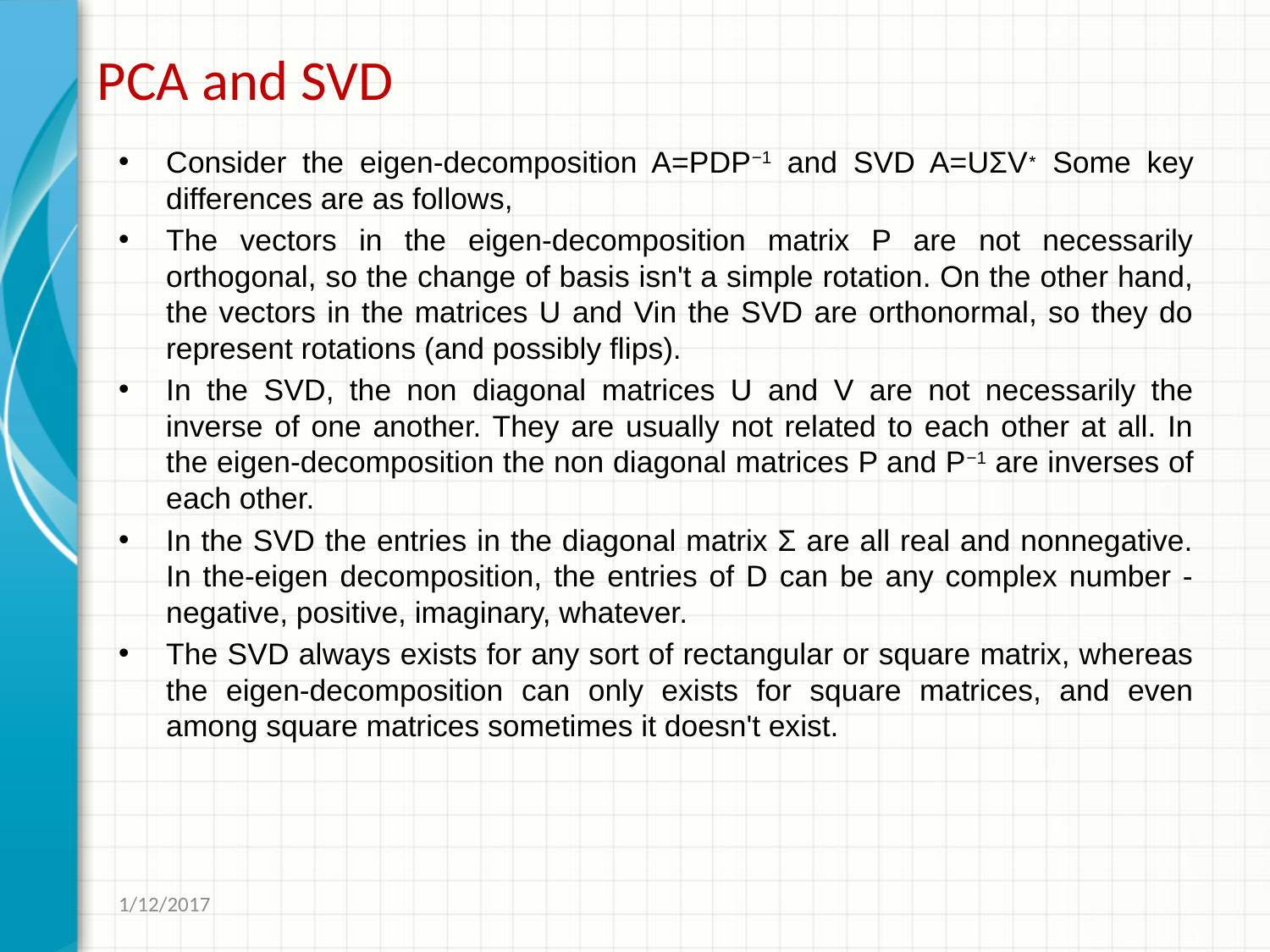

# PCA and SVD
Consider the eigen-decomposition A=PDP−1 and SVD A=UΣV∗ Some key differences are as follows,
The vectors in the eigen-decomposition matrix P are not necessarily orthogonal, so the change of basis isn't a simple rotation. On the other hand, the vectors in the matrices U and Vin the SVD are orthonormal, so they do represent rotations (and possibly flips).
In the SVD, the non diagonal matrices U and V are not necessarily the inverse of one another. They are usually not related to each other at all. In the eigen-decomposition the non diagonal matrices P and P−1 are inverses of each other.
In the SVD the entries in the diagonal matrix Σ are all real and nonnegative. In the-eigen decomposition, the entries of D can be any complex number - negative, positive, imaginary, whatever.
The SVD always exists for any sort of rectangular or square matrix, whereas the eigen-decomposition can only exists for square matrices, and even among square matrices sometimes it doesn't exist.
1/12/2017